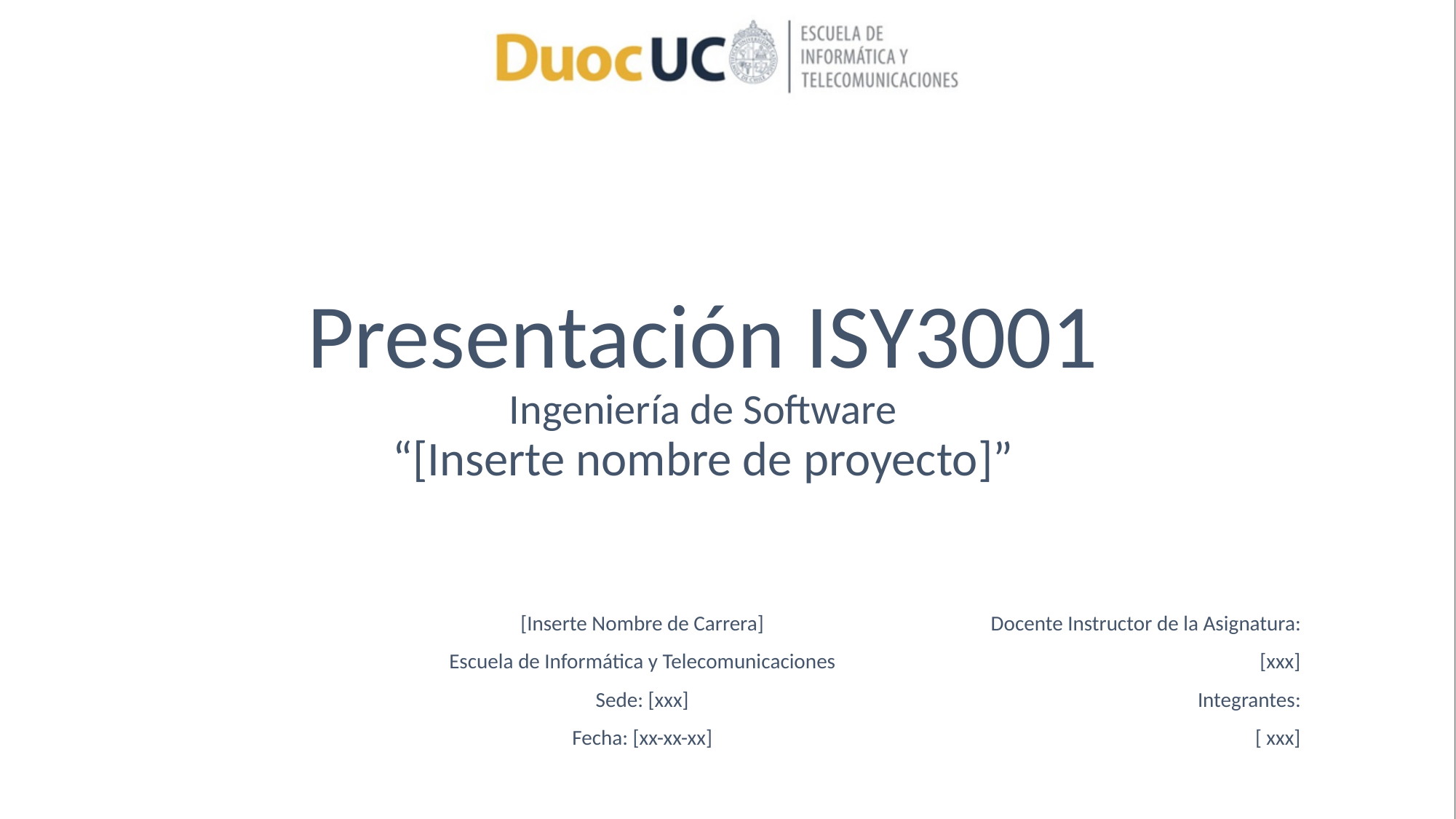

# Presentación ISY3001 Ingeniería de Software “[Inserte nombre de proyecto]”
[Inserte Nombre de Carrera]
Escuela de Informática y Telecomunicaciones
Sede: [xxx]
Fecha: [xx-xx-xx]

Docente Instructor de la Asignatura:
[xxx]
Integrantes:
[ xxx]